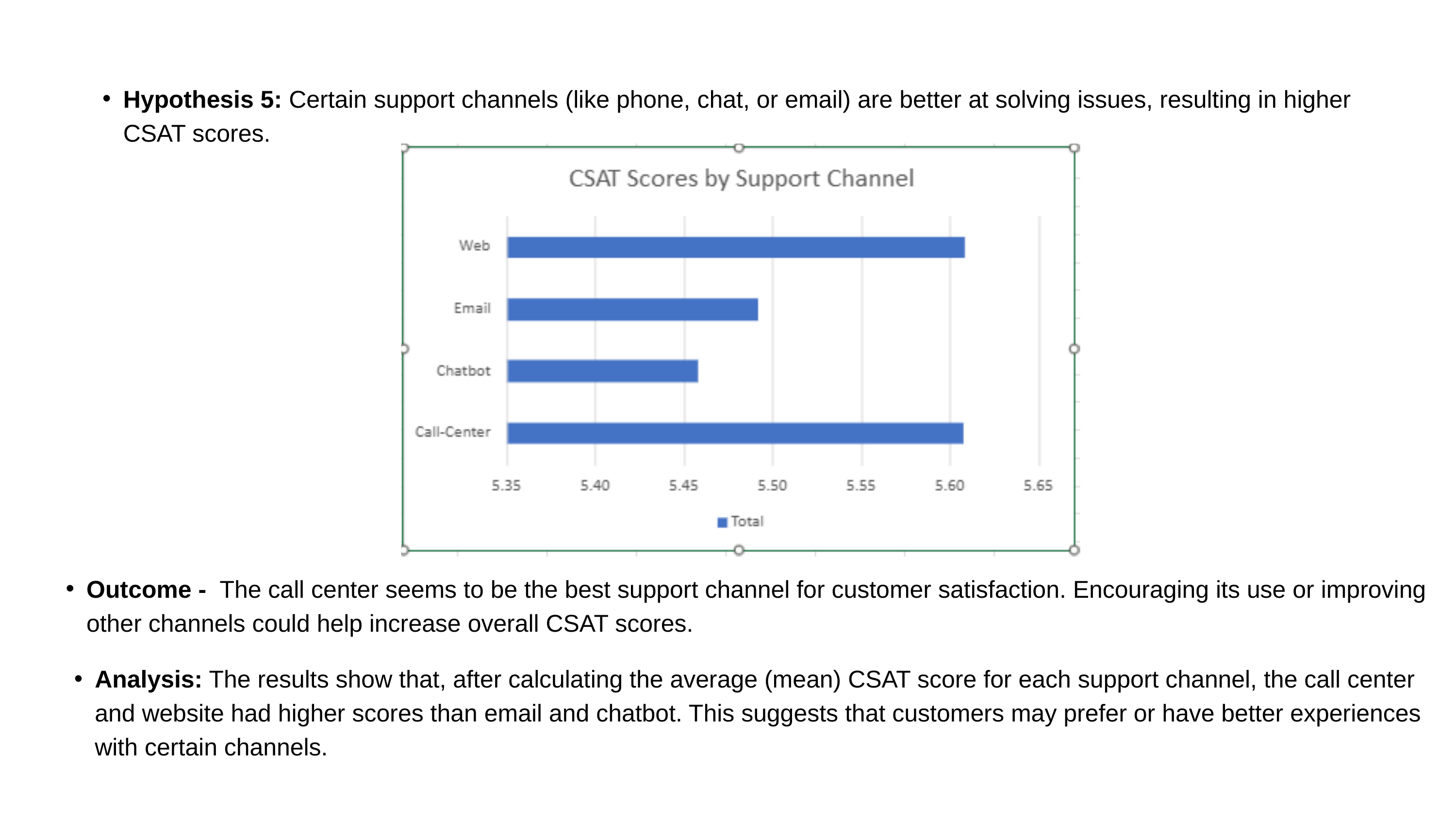

Hypothesis 5: Certain support channels (like phone, chat, or email) are better at solving issues, resulting in higher CSAT scores.

Outcome -  The call center seems to be the best support channel for customer satisfaction. Encouraging its use or improving other channels could help increase overall CSAT scores.
Analysis: The results show that, after calculating the average (mean) CSAT score for each support channel, the call center and website had higher scores than email and chatbot. This suggests that customers may prefer or have better experiences with certain channels.